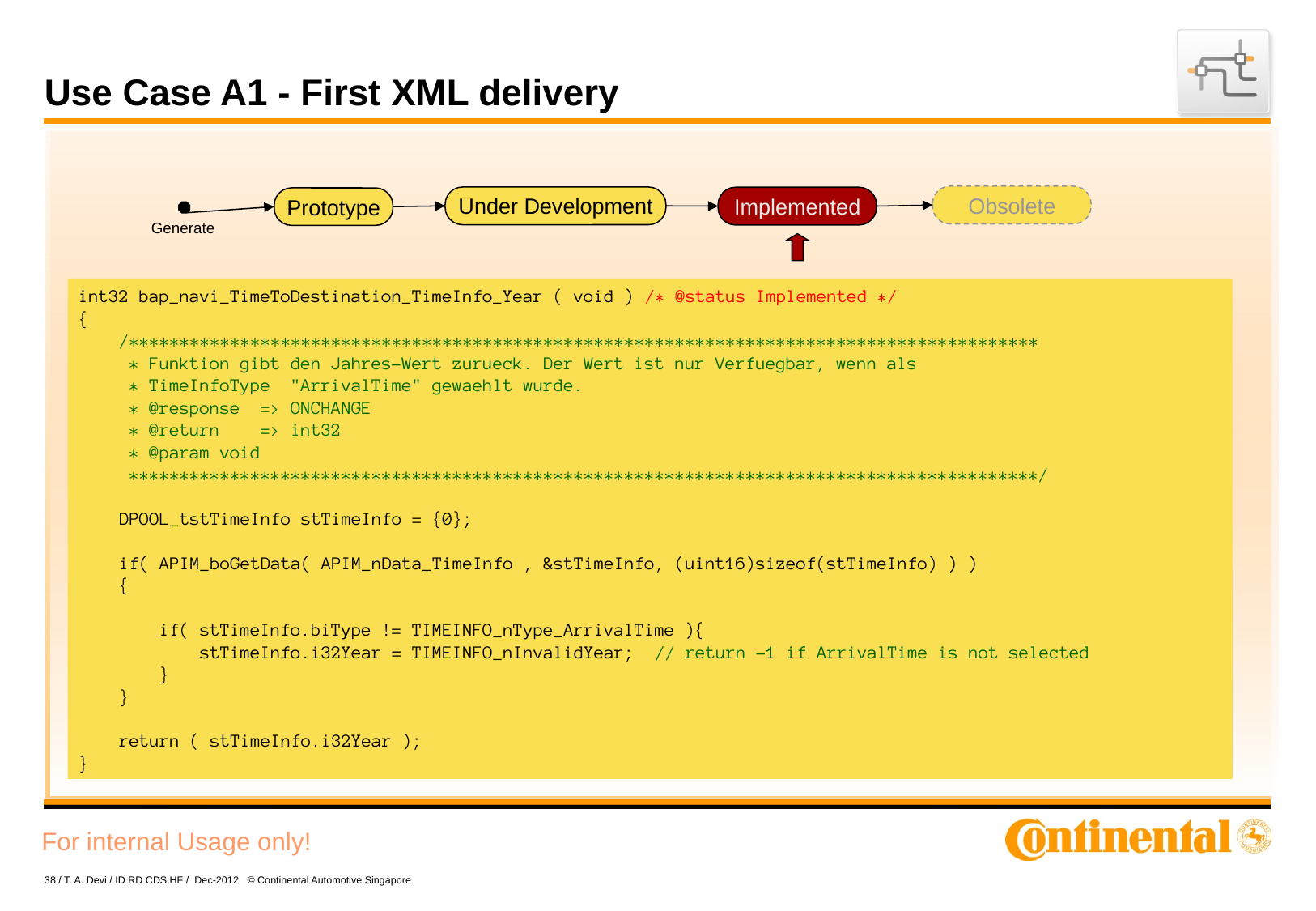

# Use Case A1 - First XML delivery

Obsolete
Under Development
Implemented
Prototype

Generate

int32 bap_navi_TimeToDestination_TimeInfo_Year ( void ) /* @status Implemented */
{
    /******************************************************************************************
     * Funktion gibt den Jahres-Wert zurueck. Der Wert ist nur Verfuegbar, wenn als
     * TimeInfoType  "ArrivalTime" gewaehlt wurde.
     * @response  => ONCHANGE
     * @return    => int32
     * @param void
     ******************************************************************************************/

    DPOOL_tstTimeInfo stTimeInfo = {0};

    if( APIM_boGetData( APIM_nData_TimeInfo , &stTimeInfo, (uint16)sizeof(stTimeInfo) ) )
    {

        if( stTimeInfo.biType != TIMEINFO_nType_ArrivalTime ){
            stTimeInfo.i32Year = TIMEINFO_nInvalidYear;  // return -1 if ArrivalTime is not selected
        }
    }

    return ( stTimeInfo.i32Year );
}
38 / T. A. Devi / ID RD CDS HF /  Dec-2012   © Continental Automotive Singapore